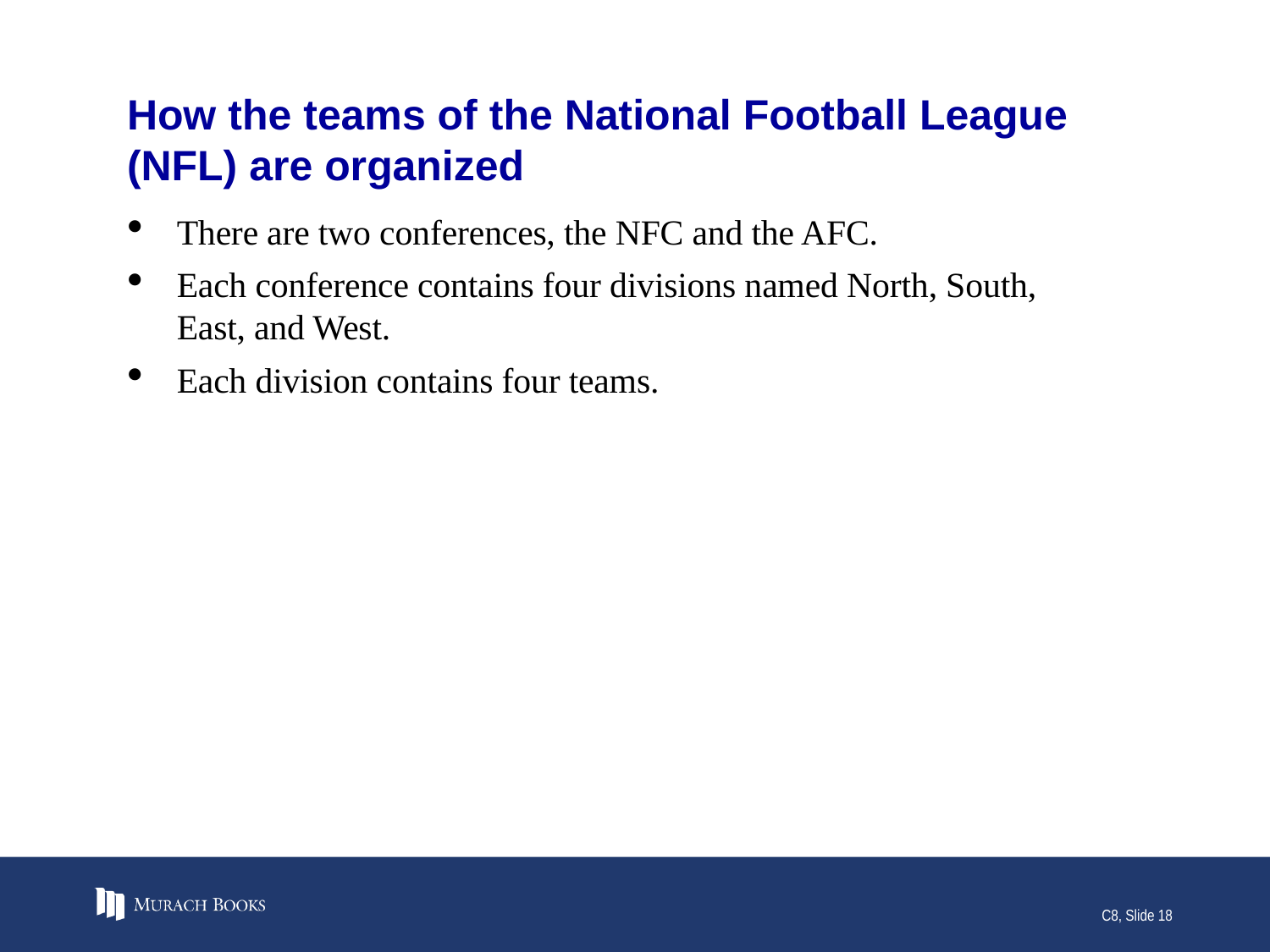

# How the teams of the National Football League (NFL) are organized
There are two conferences, the NFC and the AFC.
Each conference contains four divisions named North, South, East, and West.
Each division contains four teams.

C8, Slide 18